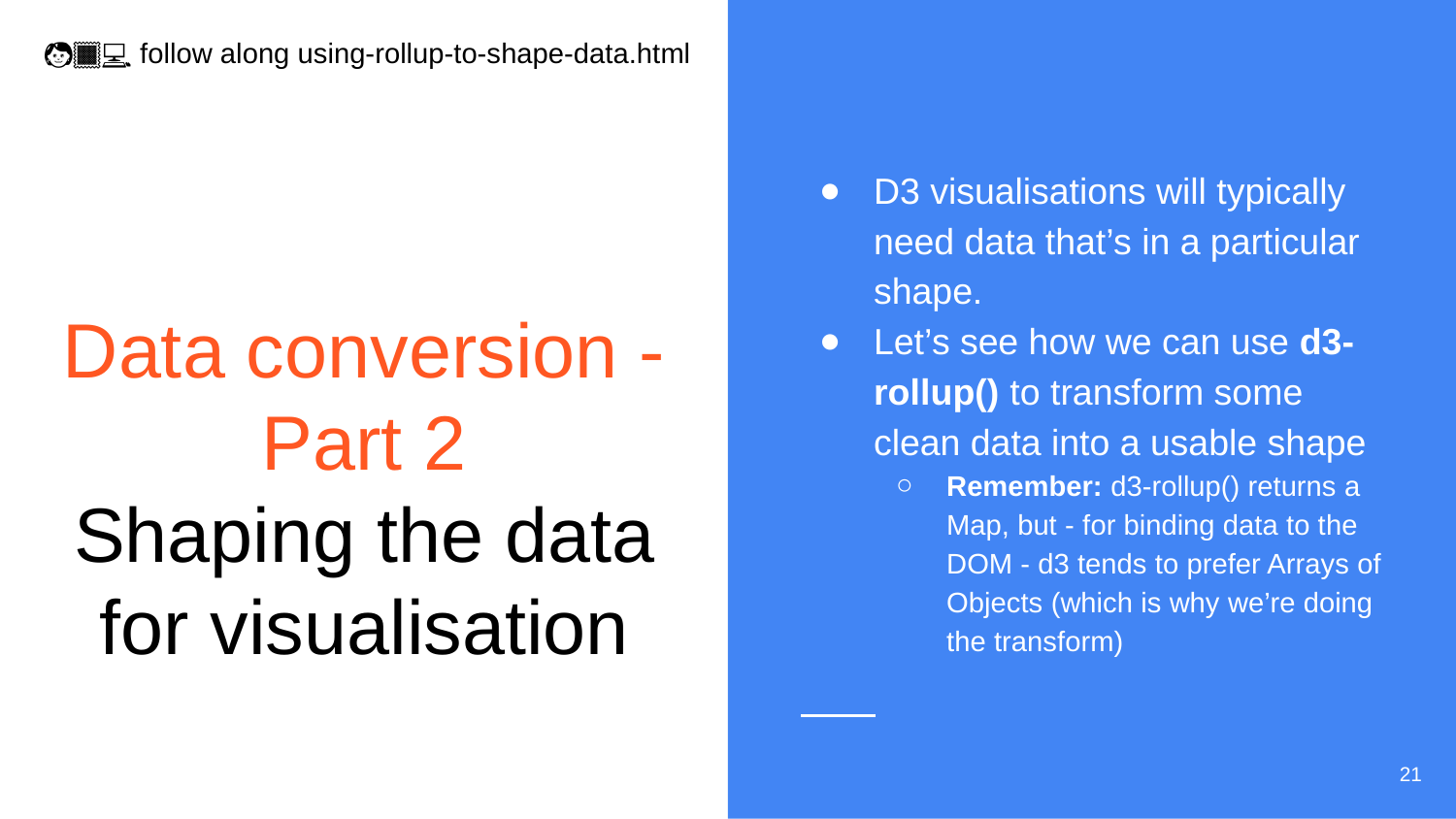

👩🏾‍💻 follow along using-rollup-to-shape-data.html
D3 visualisations will typically need data that’s in a particular shape.
Let’s see how we can use d3-rollup() to transform some clean data into a usable shape
Remember: d3-rollup() returns a Map, but - for binding data to the DOM - d3 tends to prefer Arrays of Objects (which is why we’re doing the transform)
# Data conversion - Part 2
Shaping the data for visualisation
21